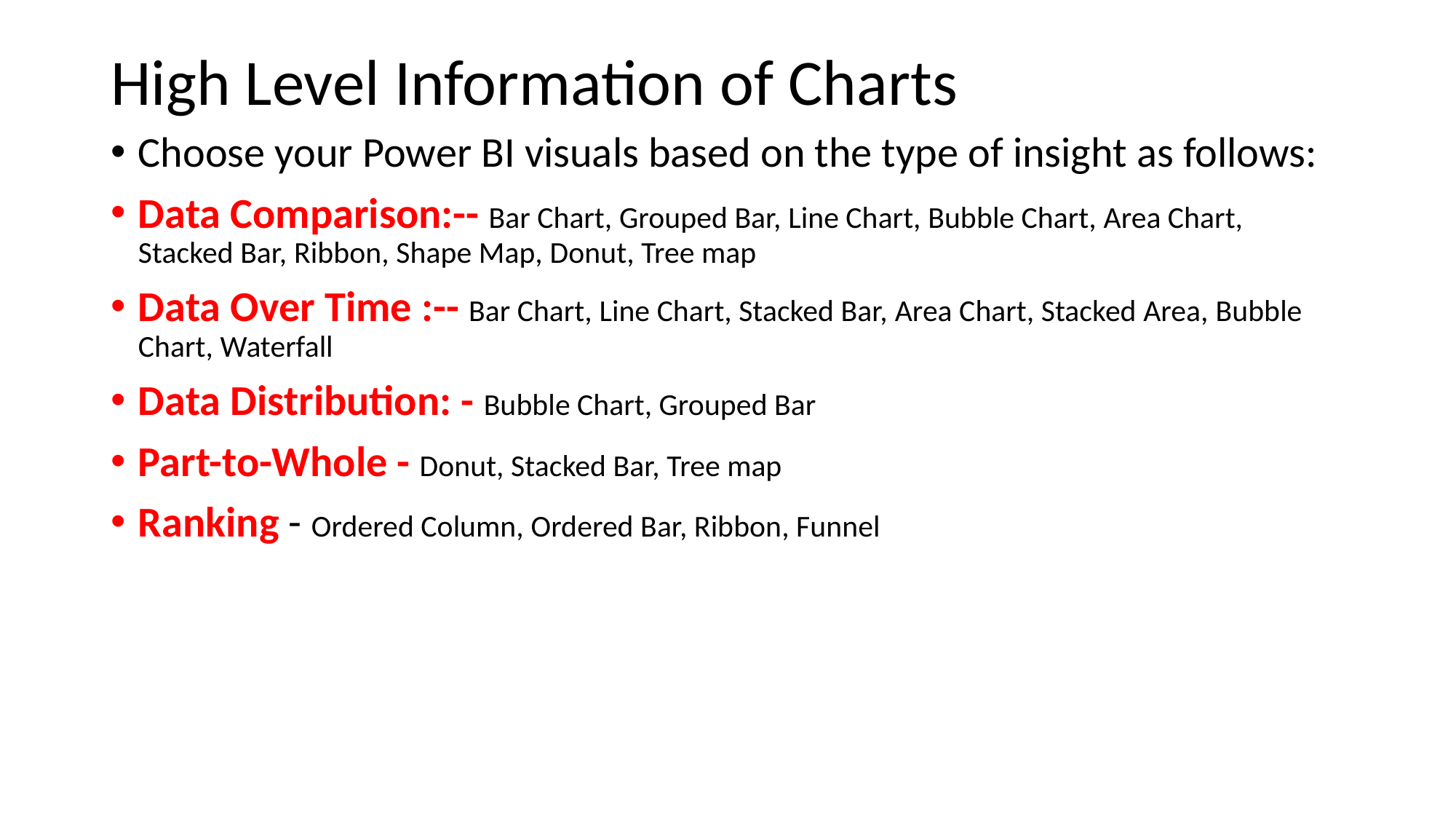

# High Level Information of Charts
Choose your Power BI visuals based on the type of insight as follows:
Data Comparison:-- Bar Chart, Grouped Bar, Line Chart, Bubble Chart, Area Chart, Stacked Bar, Ribbon, Shape Map, Donut, Tree map
Data Over Time :-- Bar Chart, Line Chart, Stacked Bar, Area Chart, Stacked Area, Bubble Chart, Waterfall
Data Distribution: - Bubble Chart, Grouped Bar
Part-to-Whole - Donut, Stacked Bar, Tree map
Ranking - Ordered Column, Ordered Bar, Ribbon, Funnel